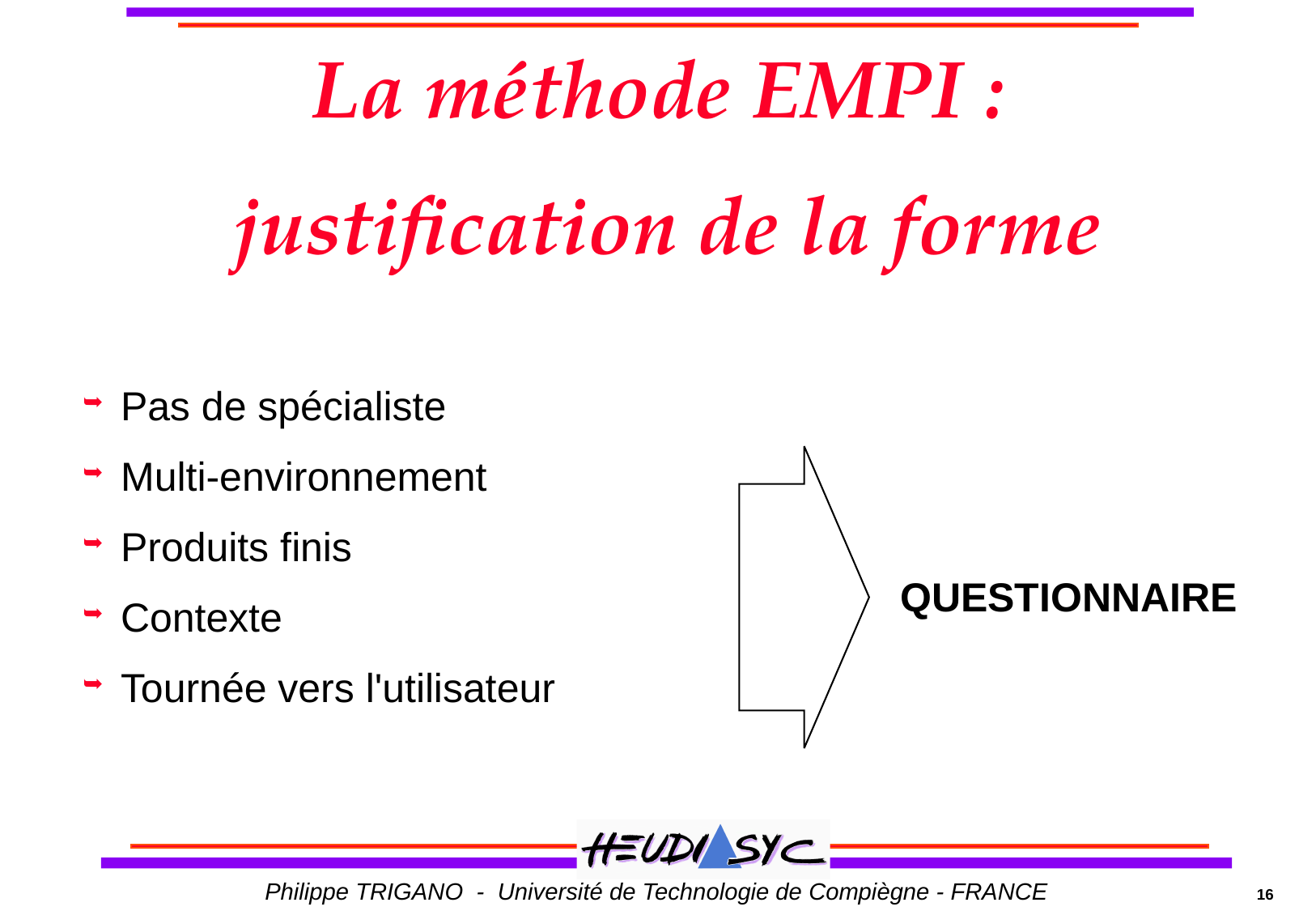

# La méthode EMPI : justification de la forme
Pas de spécialiste
Multi-environnement
Produits finis
Contexte
Tournée vers l'utilisateur

QUESTIONNAIRE